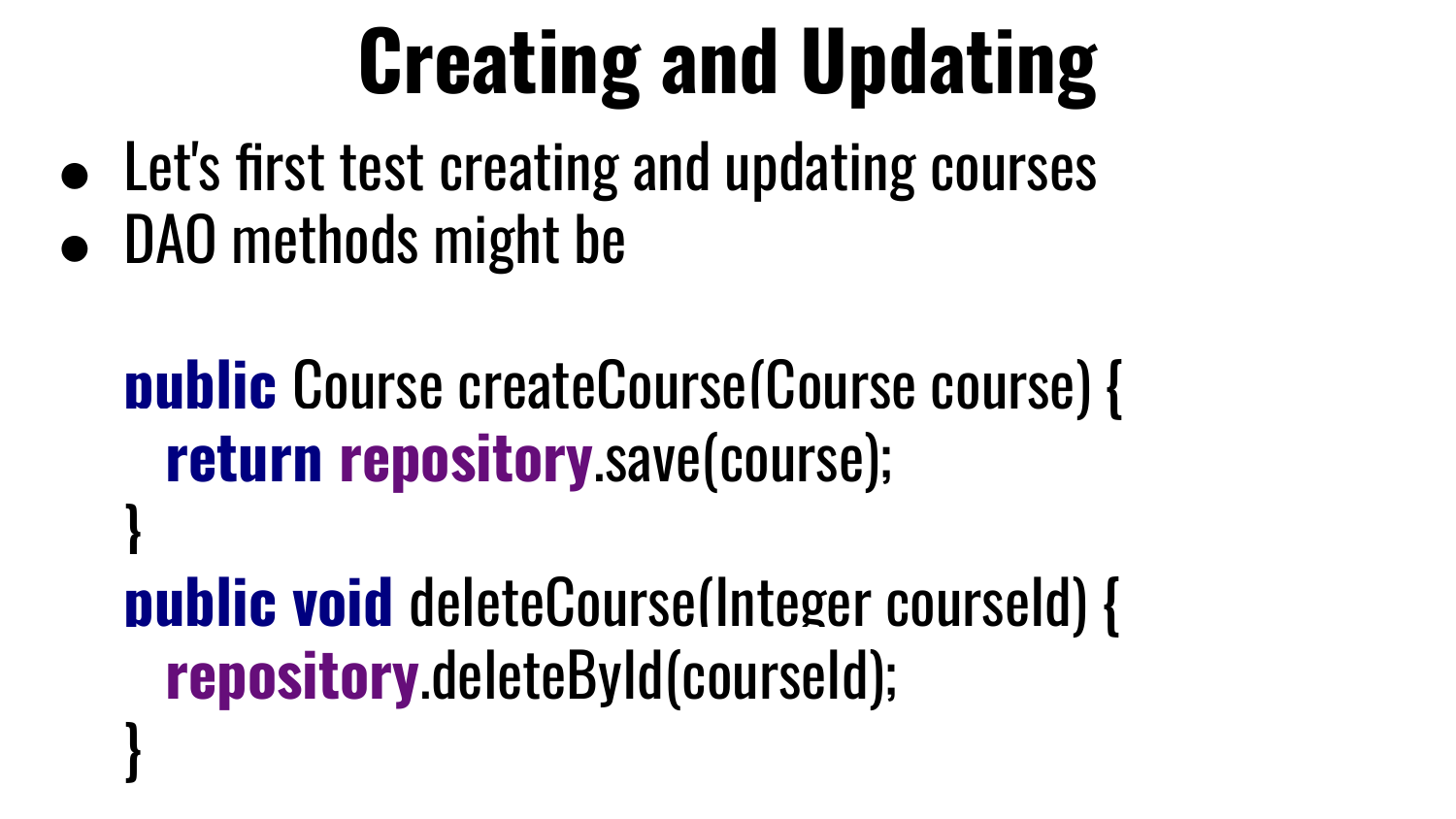

# Creating and Updating
Let's first test creating and updating courses
DAO methods might be
public Course createCourse(Course course) {
   return repository.save(course);
}
public void deleteCourse(Integer courseId) {
   repository.deleteById(courseId);
}